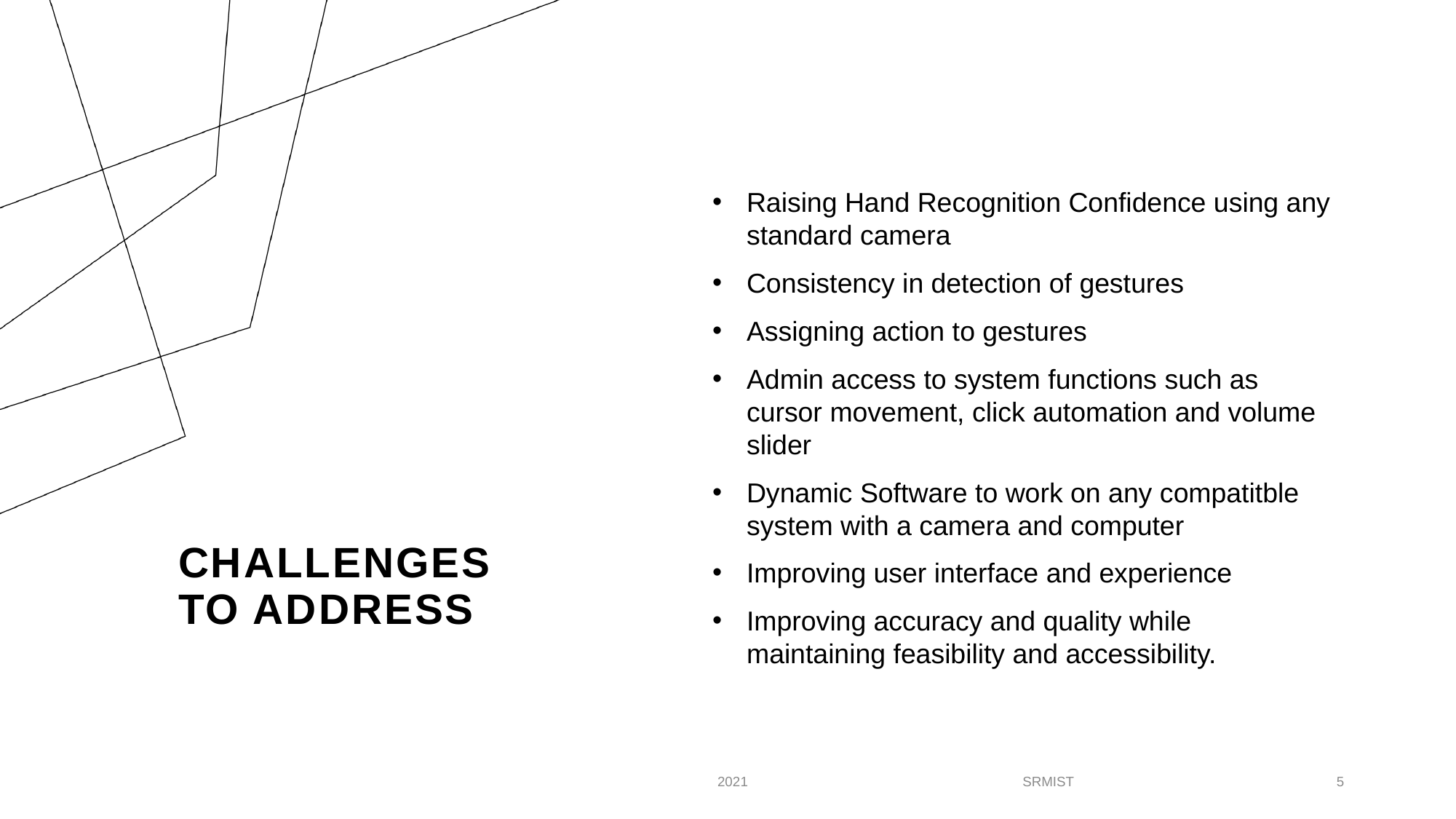

Raising Hand Recognition Confidence using any standard camera
Consistency in detection of gestures
Assigning action to gestures
Admin access to system functions such as cursor movement, click automation and volume slider
Dynamic Software to work on any compatitble system with a camera and computer
Improving user interface and experience
Improving accuracy and quality while maintaining feasibility and accessibility.

# Challenges to address
2021
SRMIST
5